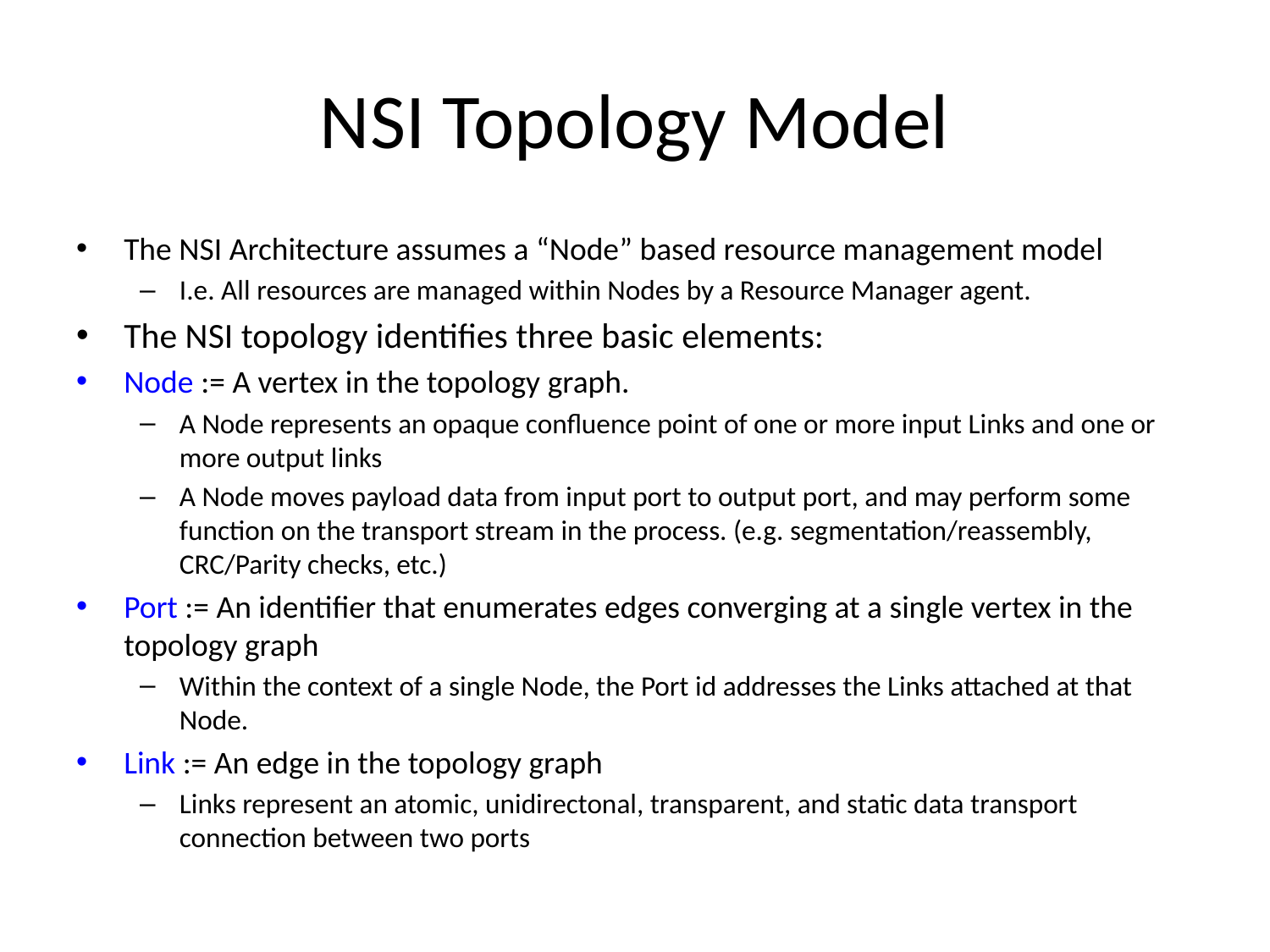

# NSI Topology Model
The NSI Architecture assumes a “Node” based resource management model
I.e. All resources are managed within Nodes by a Resource Manager agent.
The NSI topology identifies three basic elements:
Node := A vertex in the topology graph.
A Node represents an opaque confluence point of one or more input Links and one or more output links
A Node moves payload data from input port to output port, and may perform some function on the transport stream in the process. (e.g. segmentation/reassembly, CRC/Parity checks, etc.)
Port := An identifier that enumerates edges converging at a single vertex in the topology graph
Within the context of a single Node, the Port id addresses the Links attached at that Node.
Link := An edge in the topology graph
Links represent an atomic, unidirectonal, transparent, and static data transport connection between two ports